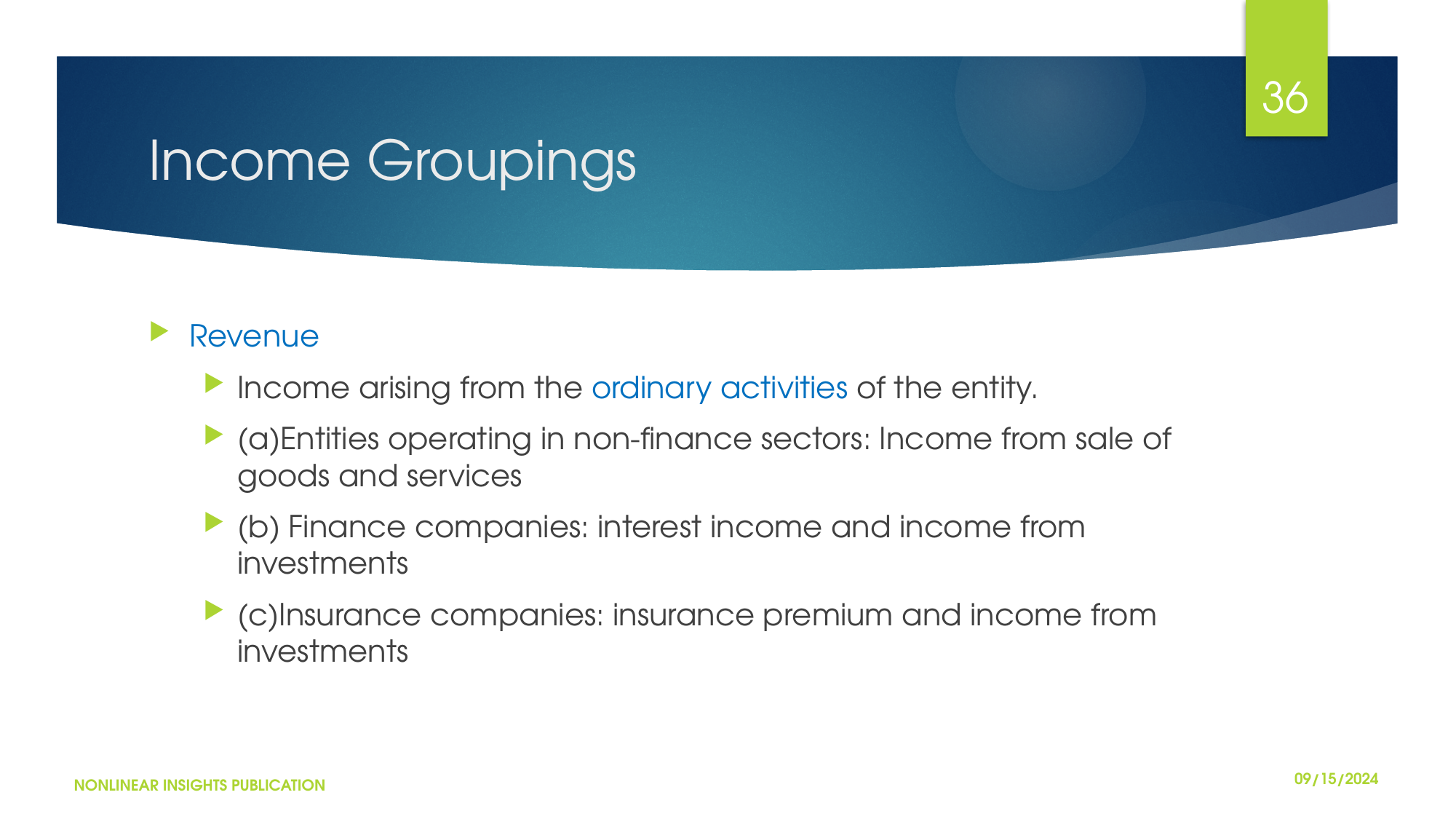

36
# Income Groupings
Revenue
Income arising from the ordinary activities of the entity.
(a)Entities operating in non-finance sectors: Income from sale of goods and services
(b) Finance companies: interest income and income from investments
(c)Insurance companies: insurance premium and income from investments

NONLINEAR INSIGHTS PUBLICATION
09/15/2024